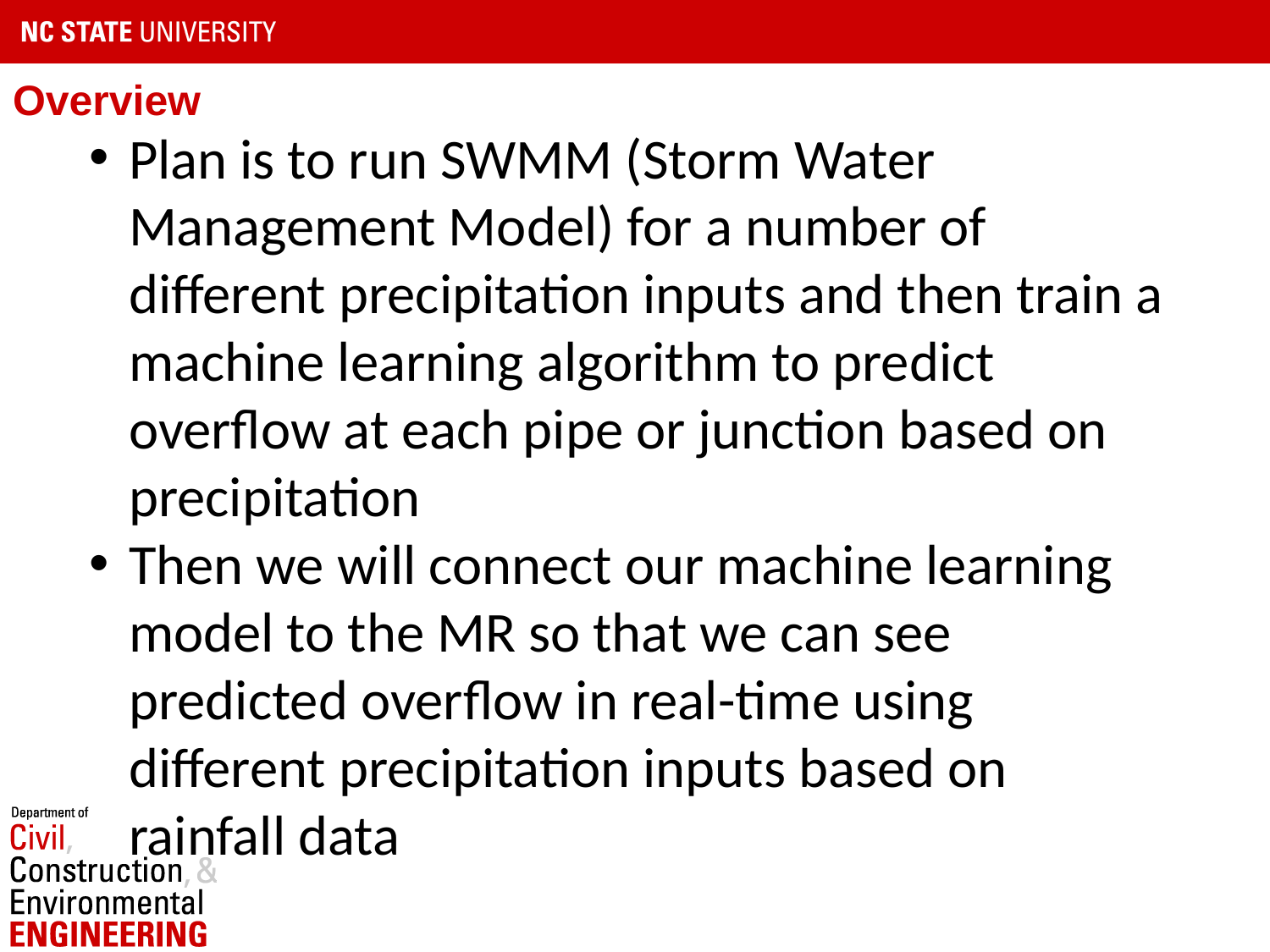

# Overview
Plan is to run SWMM (Storm Water Management Model) for a number of different precipitation inputs and then train a machine learning algorithm to predict overflow at each pipe or junction based on precipitation
Then we will connect our machine learning model to the MR so that we can see predicted overflow in real-time using different precipitation inputs based on rainfall data